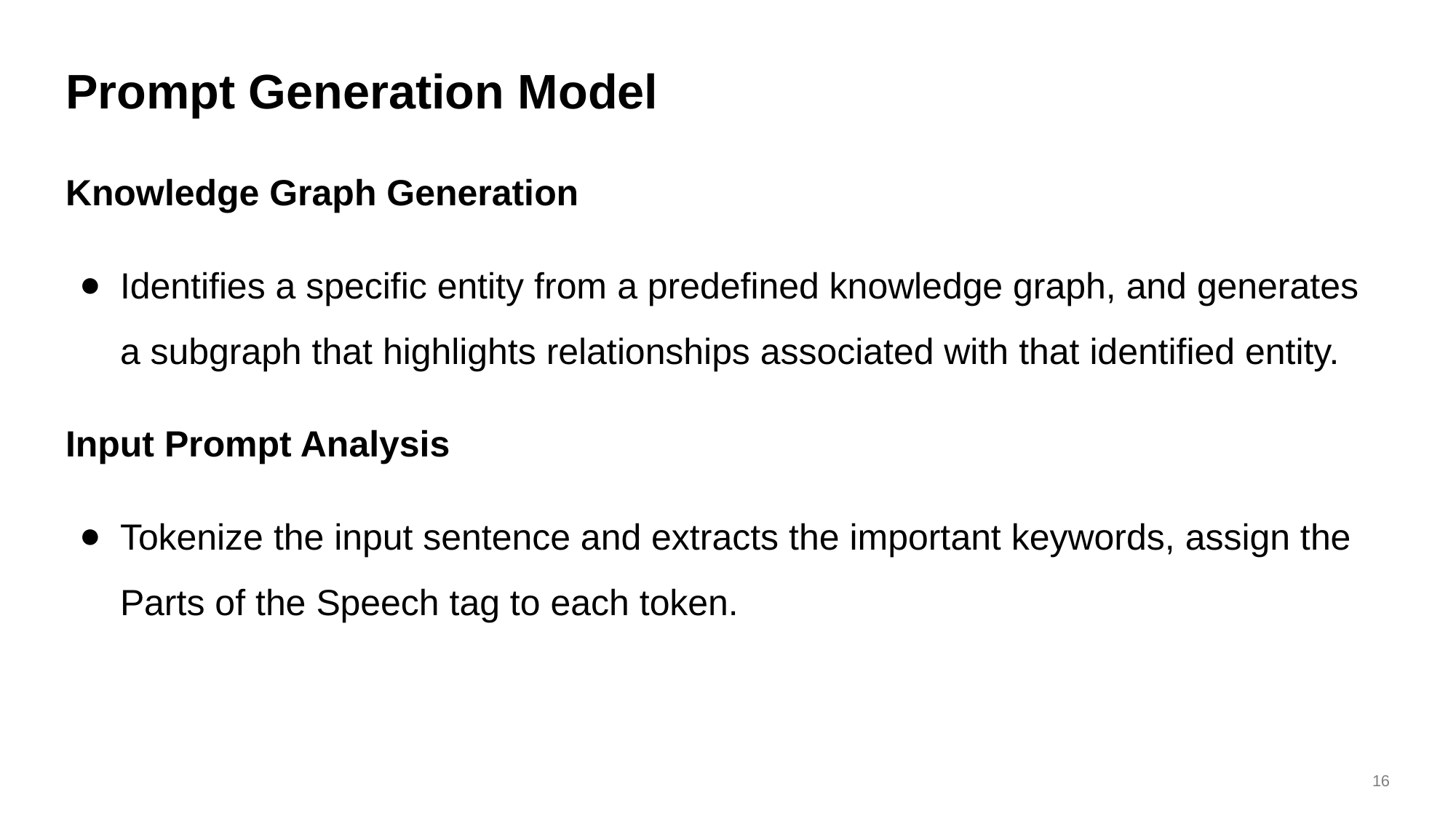

# Prompt Generation Model
Knowledge Graph Generation
Identifies a specific entity from a predefined knowledge graph, and generates a subgraph that highlights relationships associated with that identified entity.
Input Prompt Analysis
Tokenize the input sentence and extracts the important keywords, assign the Parts of the Speech tag to each token.

16